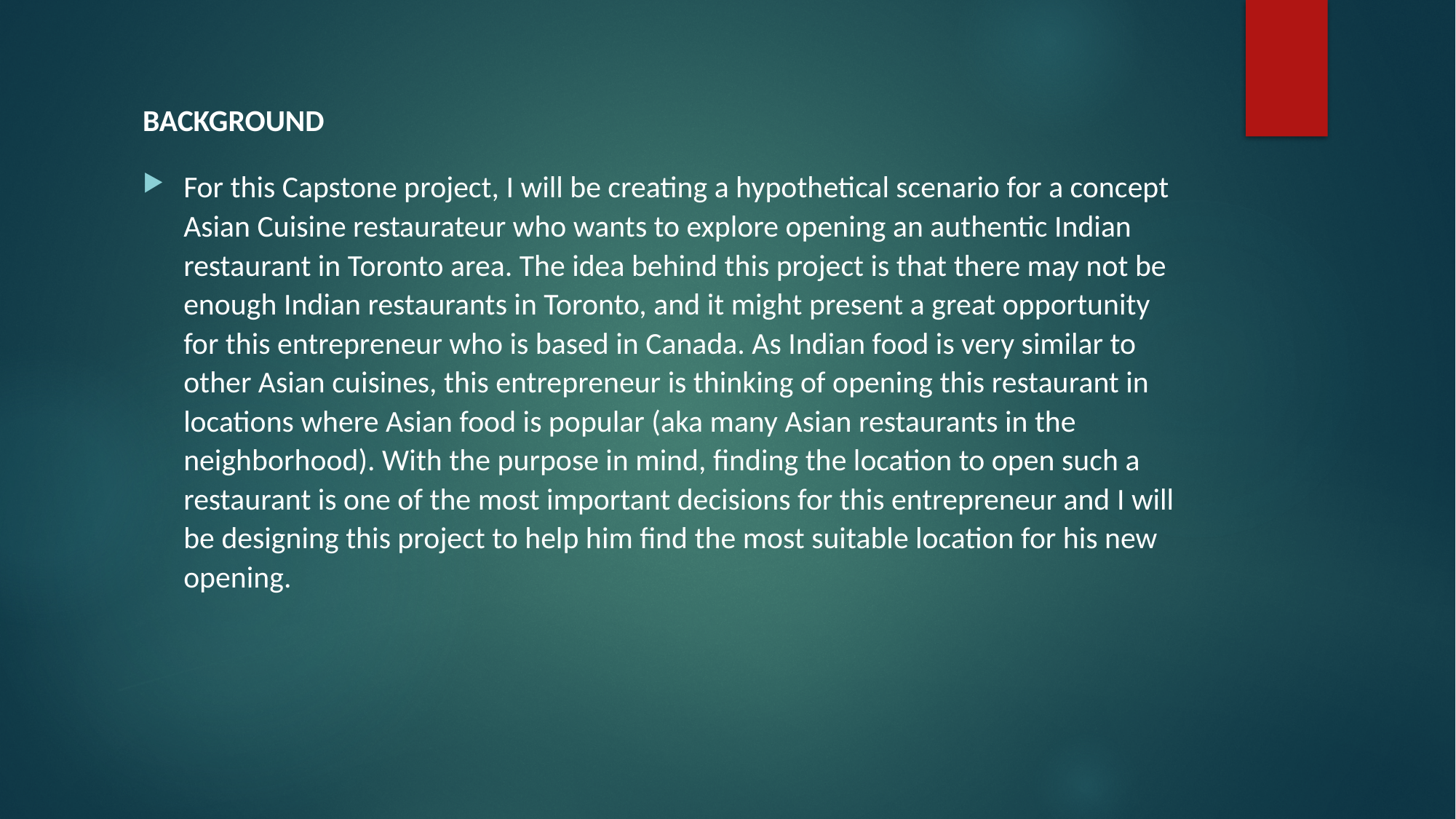

#
BACKGROUND
For this Capstone project, I will be creating a hypothetical scenario for a concept Asian Cuisine restaurateur who wants to explore opening an authentic Indian restaurant in Toronto area. The idea behind this project is that there may not be enough Indian restaurants in Toronto, and it might present a great opportunity for this entrepreneur who is based in Canada. As Indian food is very similar to other Asian cuisines, this entrepreneur is thinking of opening this restaurant in locations where Asian food is popular (aka many Asian restaurants in the neighborhood). With the purpose in mind, finding the location to open such a restaurant is one of the most important decisions for this entrepreneur and I will be designing this project to help him find the most suitable location for his new opening.